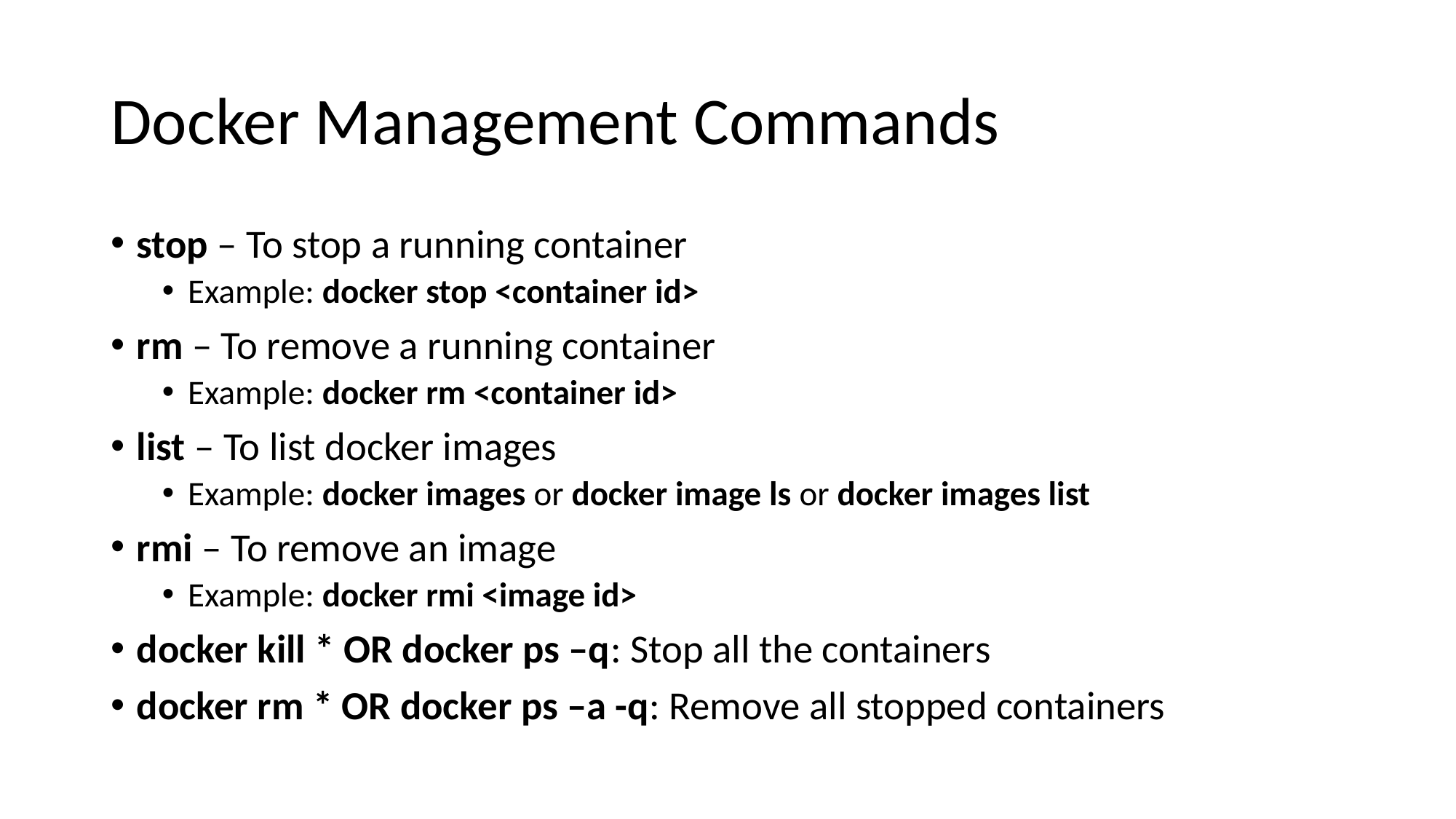

# Docker Management Commands
stop – To stop a running container
Example: docker stop <container id>
rm – To remove a running container
Example: docker rm <container id>
list – To list docker images
Example: docker images or docker image ls or docker images list
rmi – To remove an image
Example: docker rmi <image id>
docker kill * OR docker ps –q: Stop all the containers
docker rm * OR docker ps –a -q: Remove all stopped containers